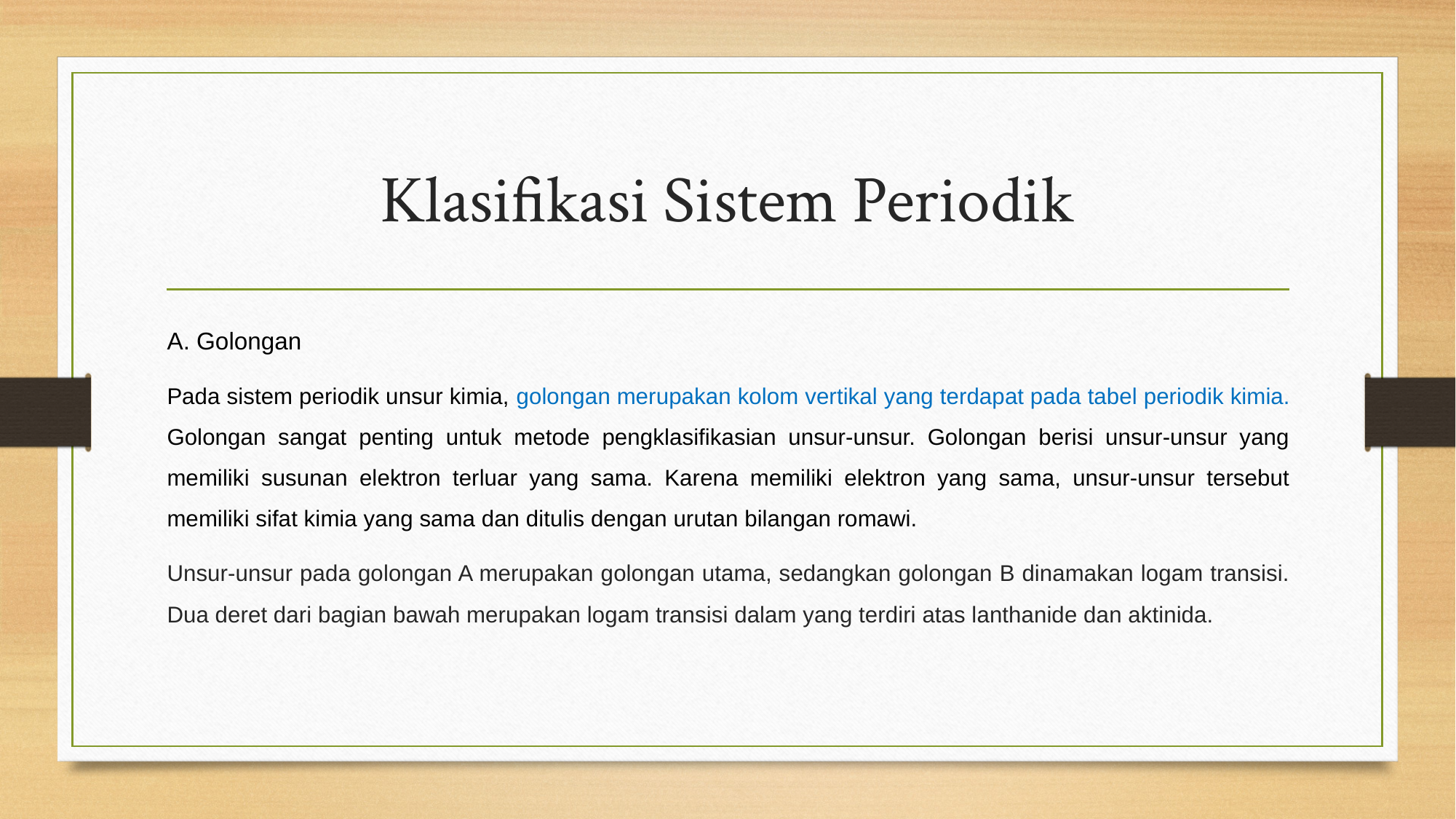

# Klasifikasi Sistem Periodik
A. Golongan
Pada sistem periodik unsur kimia, golongan merupakan kolom vertikal yang terdapat pada tabel periodik kimia. Golongan sangat penting untuk metode pengklasifikasian unsur-unsur. Golongan berisi unsur-unsur yang memiliki susunan elektron terluar yang sama. Karena memiliki elektron yang sama, unsur-unsur tersebut memiliki sifat kimia yang sama dan ditulis dengan urutan bilangan romawi.
Unsur-unsur pada golongan A merupakan golongan utama, sedangkan golongan B dinamakan logam transisi. Dua deret dari bagian bawah merupakan logam transisi dalam yang terdiri atas lanthanide dan aktinida.